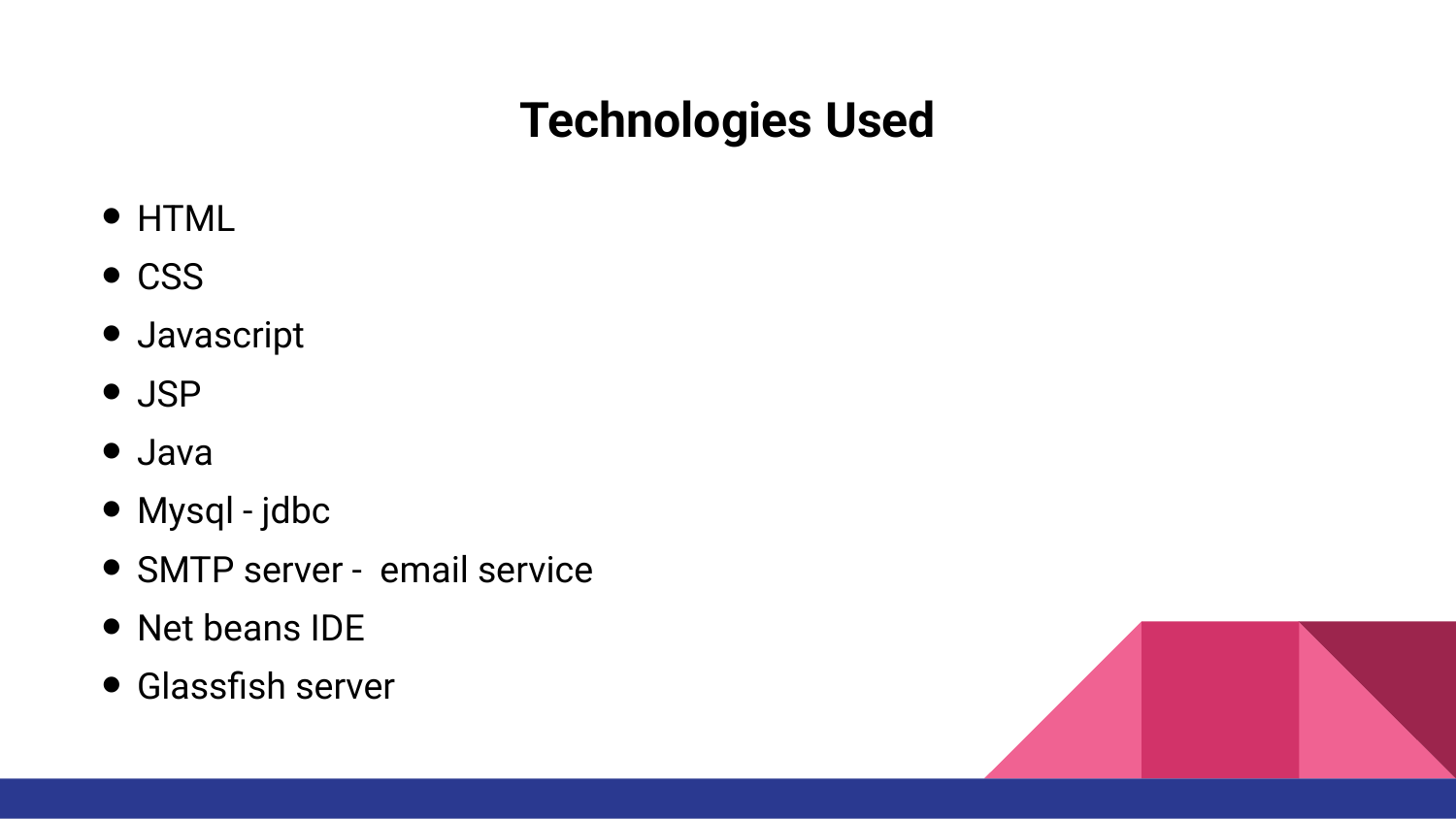

# Technologies Used
HTML
CSS
Javascript
JSP
Java
Mysql - jdbc
SMTP server -  email service
Net beans IDE
Glassfish server